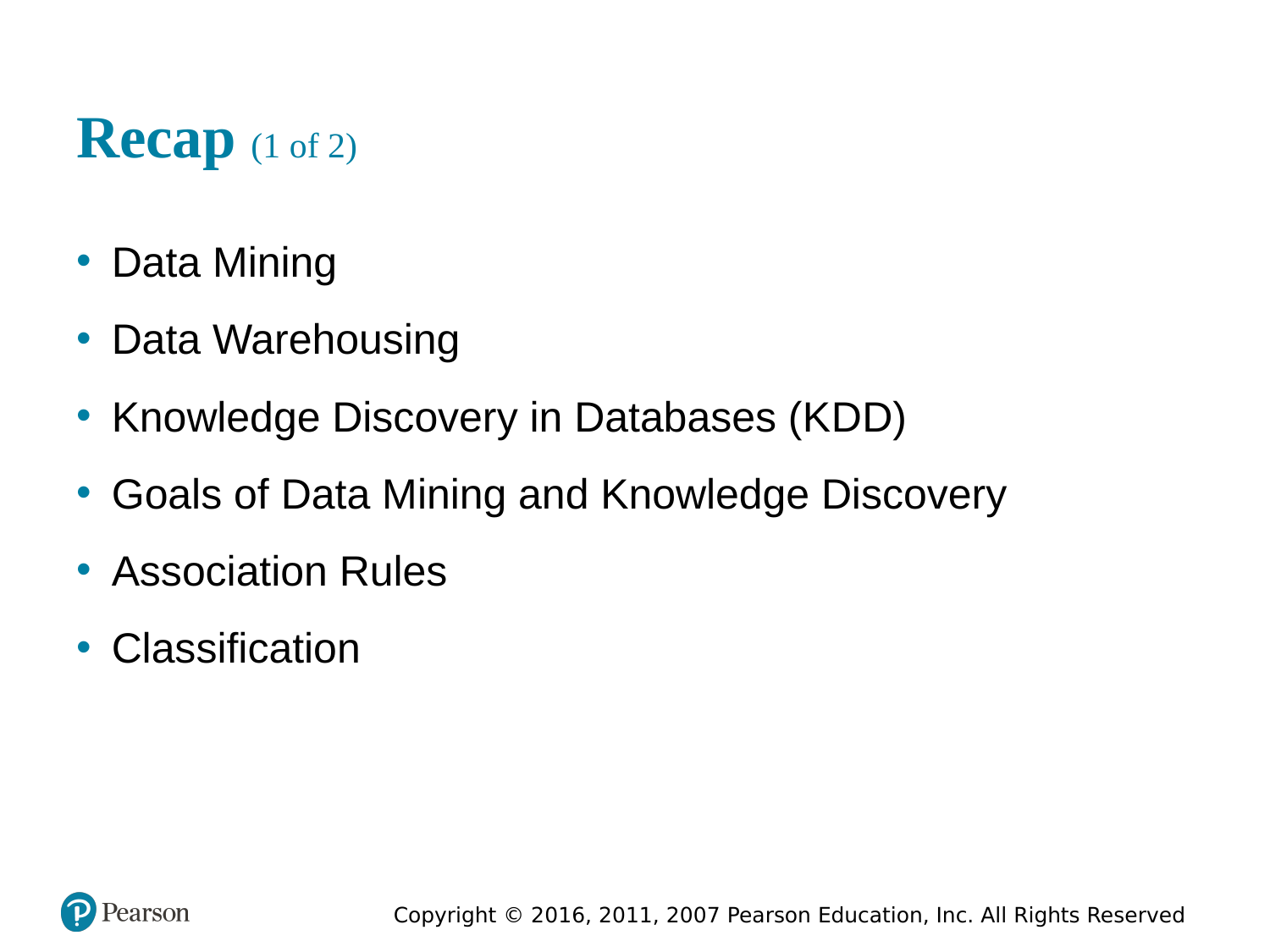

# Recap (1 of 2)
Data Mining
Data Warehousing
Knowledge Discovery in Databases (K D D)
Goals of Data Mining and Knowledge Discovery
Association Rules
Classification